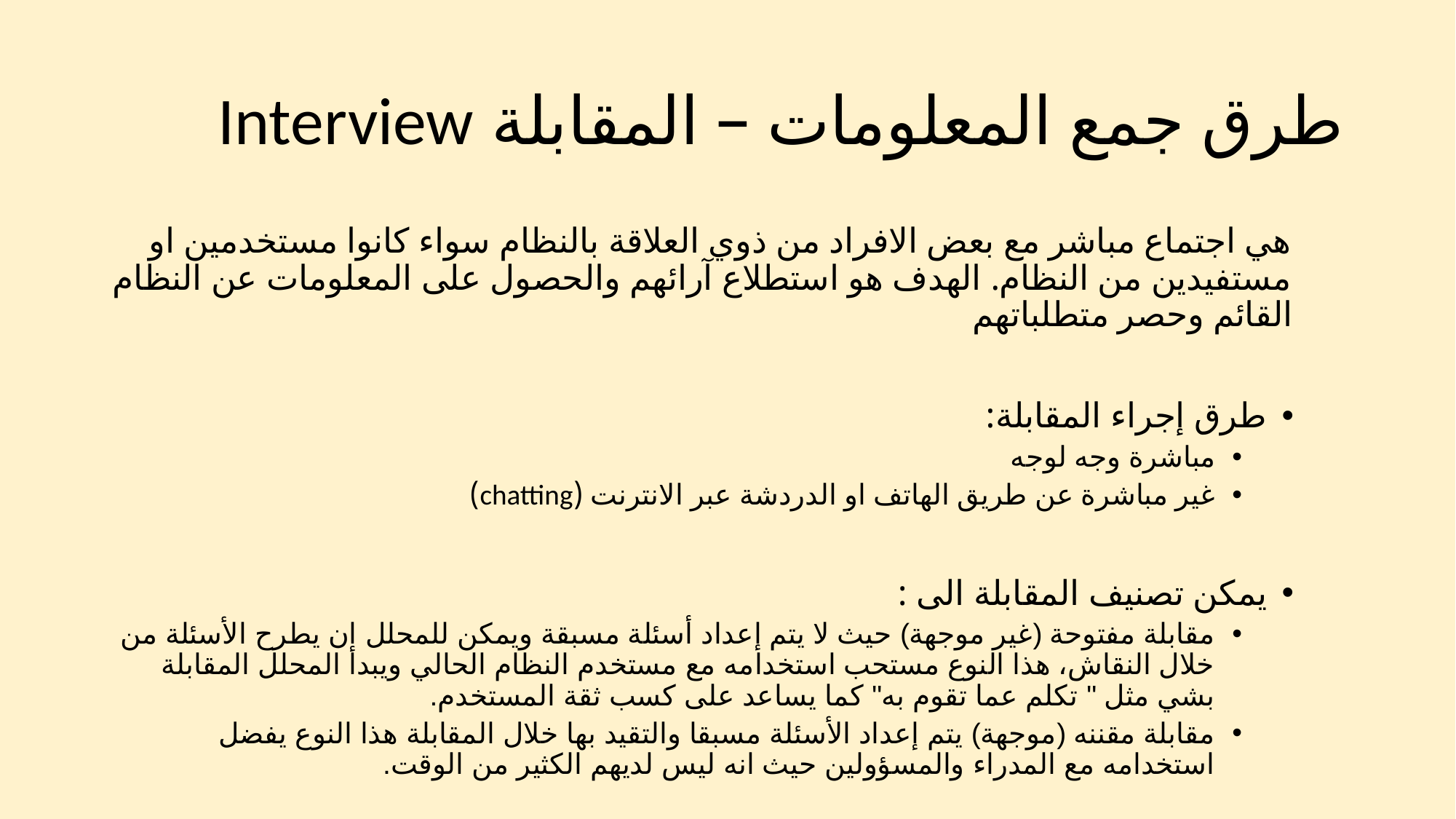

# طرق جمع المعلومات – المقابلة Interview
هي اجتماع مباشر مع بعض الافراد من ذوي العلاقة بالنظام سواء كانوا مستخدمين او مستفيدين من النظام. الهدف هو استطلاع آرائهم والحصول على المعلومات عن النظام القائم وحصر متطلباتهم

طرق إجراء المقابلة:
مباشرة وجه لوجه
غير مباشرة عن طريق الهاتف او الدردشة عبر الانترنت (chatting)

يمكن تصنيف المقابلة الى :
مقابلة مفتوحة (غير موجهة) حيث لا يتم إعداد أسئلة مسبقة ويمكن للمحلل ان يطرح الأسئلة من خلال النقاش، هذا النوع مستحب استخدامه مع مستخدم النظام الحالي ويبدأ المحلل المقابلة بشي مثل " تكلم عما تقوم به" كما يساعد على كسب ثقة المستخدم.
مقابلة مقننه (موجهة) يتم إعداد الأسئلة مسبقا والتقيد بها خلال المقابلة هذا النوع يفضل استخدامه مع المدراء والمسؤولين حيث انه ليس لديهم الكثير من الوقت.